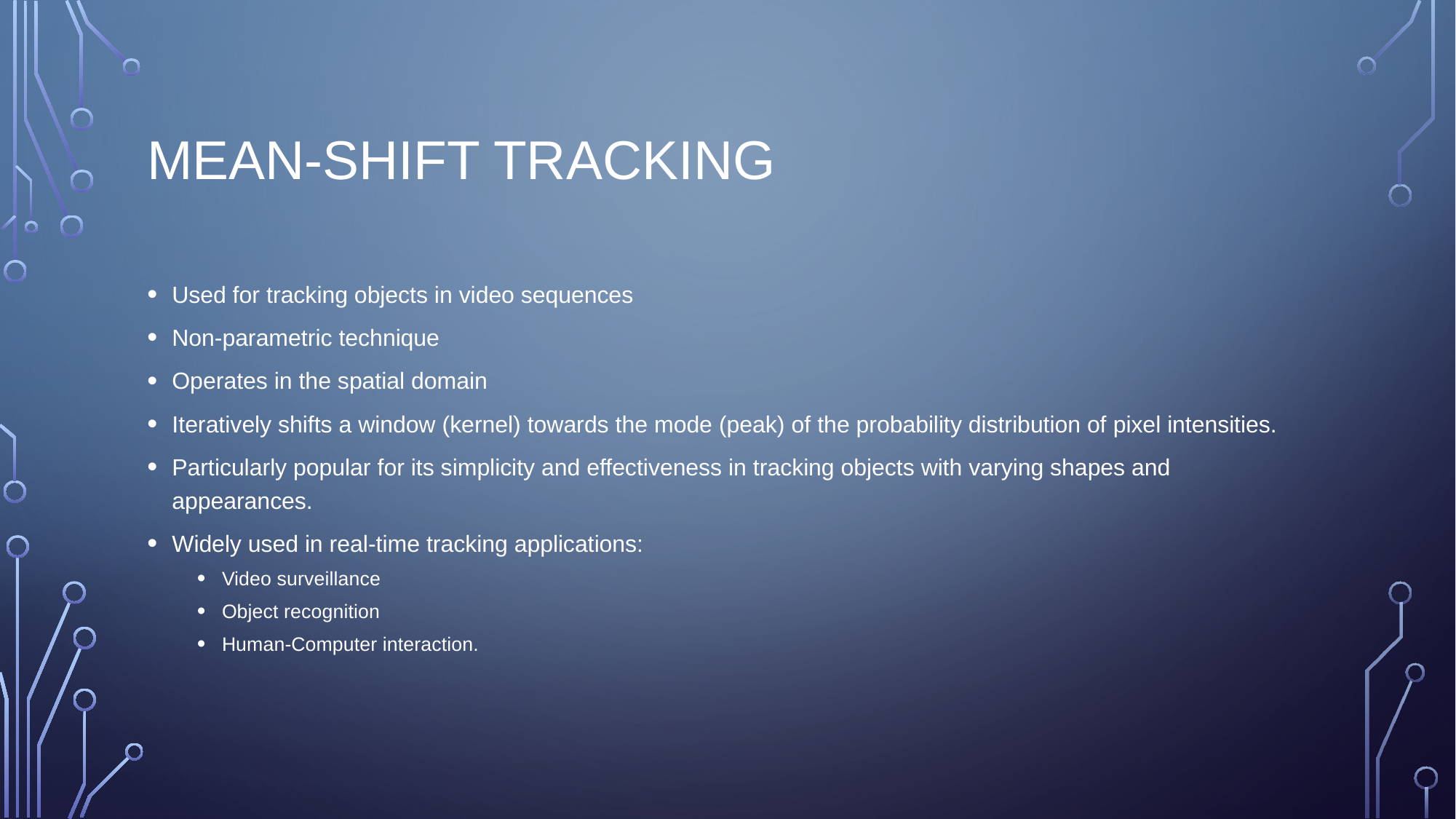

# Mean-Shift Tracking
Used for tracking objects in video sequences
Non-parametric technique
Operates in the spatial domain
Iteratively shifts a window (kernel) towards the mode (peak) of the probability distribution of pixel intensities.
Particularly popular for its simplicity and effectiveness in tracking objects with varying shapes and appearances.
Widely used in real-time tracking applications:
Video surveillance
Object recognition
Human-Computer interaction.